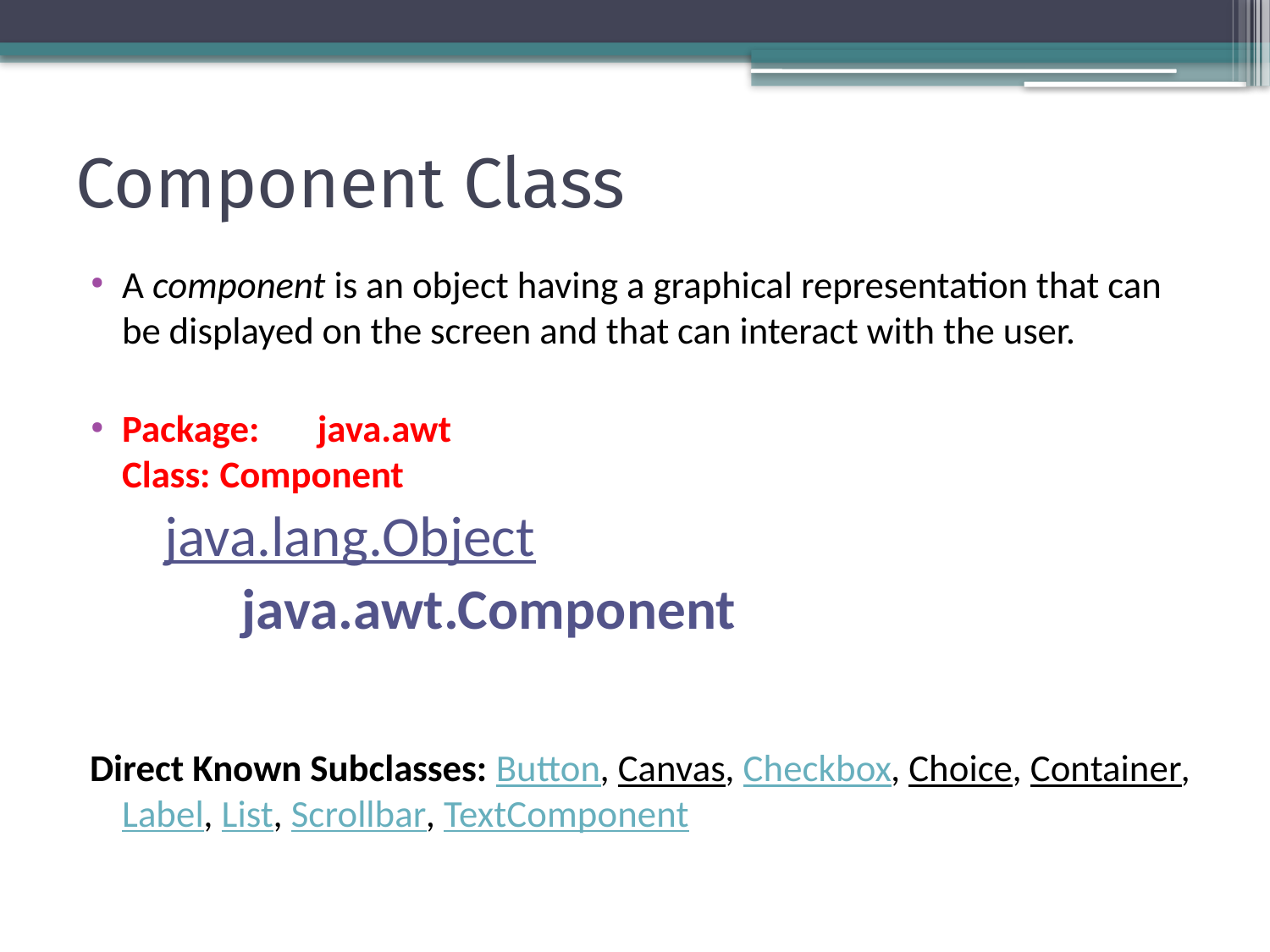

# Component Class
A component is an object having a graphical representation that can be displayed on the screen and that can interact with the user.

Package:		java.awt
Class:		Component
java.lang.Object
      java.awt.Component

Direct Known Subclasses: Button, Canvas, Checkbox, Choice, Container, Label, List, Scrollbar, TextComponent